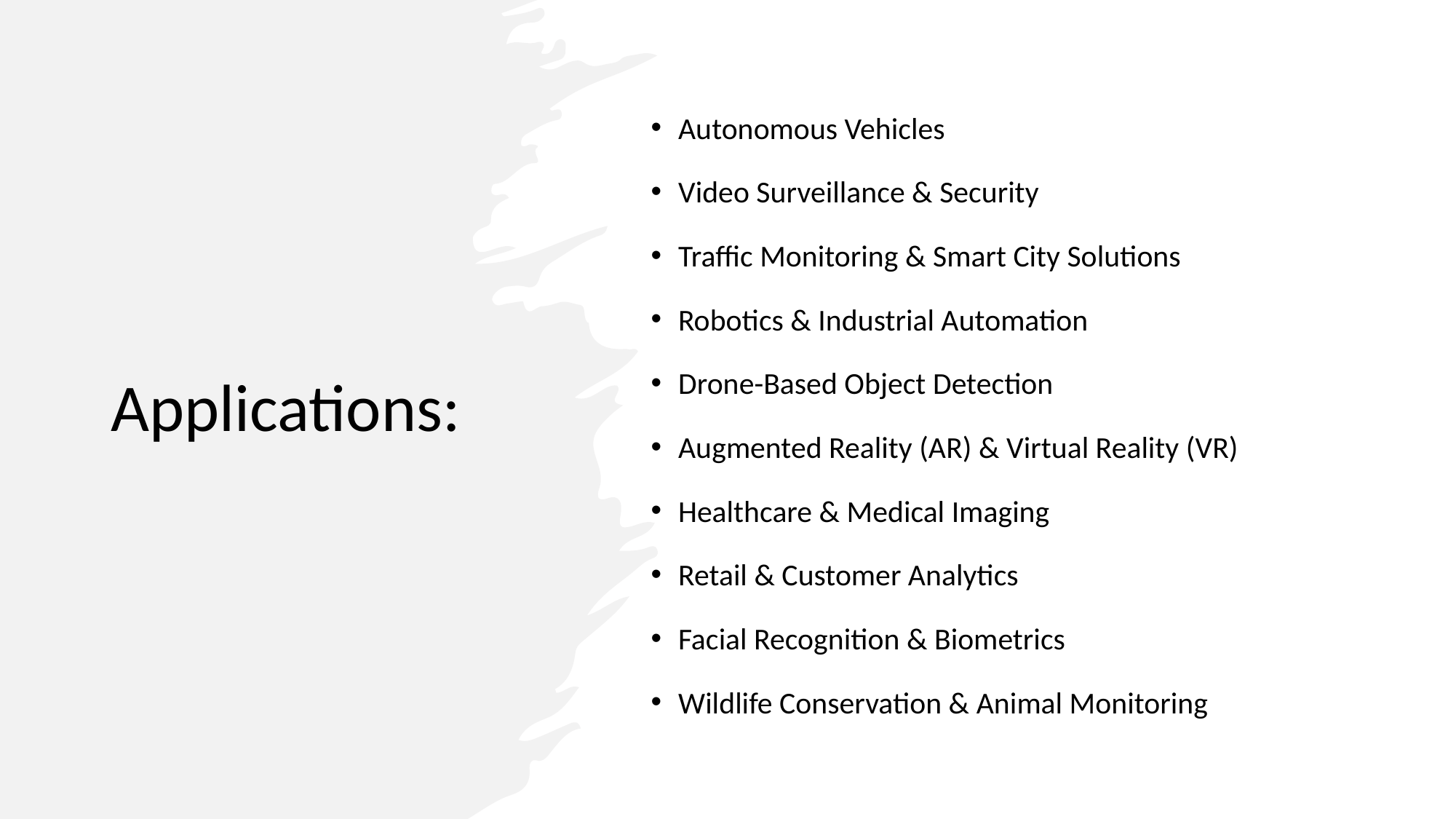

# Applications:
Autonomous Vehicles
Video Surveillance & Security
Traffic Monitoring & Smart City Solutions
Robotics & Industrial Automation
Drone-Based Object Detection
Augmented Reality (AR) & Virtual Reality (VR)
Healthcare & Medical Imaging
Retail & Customer Analytics
Facial Recognition & Biometrics
Wildlife Conservation & Animal Monitoring

13